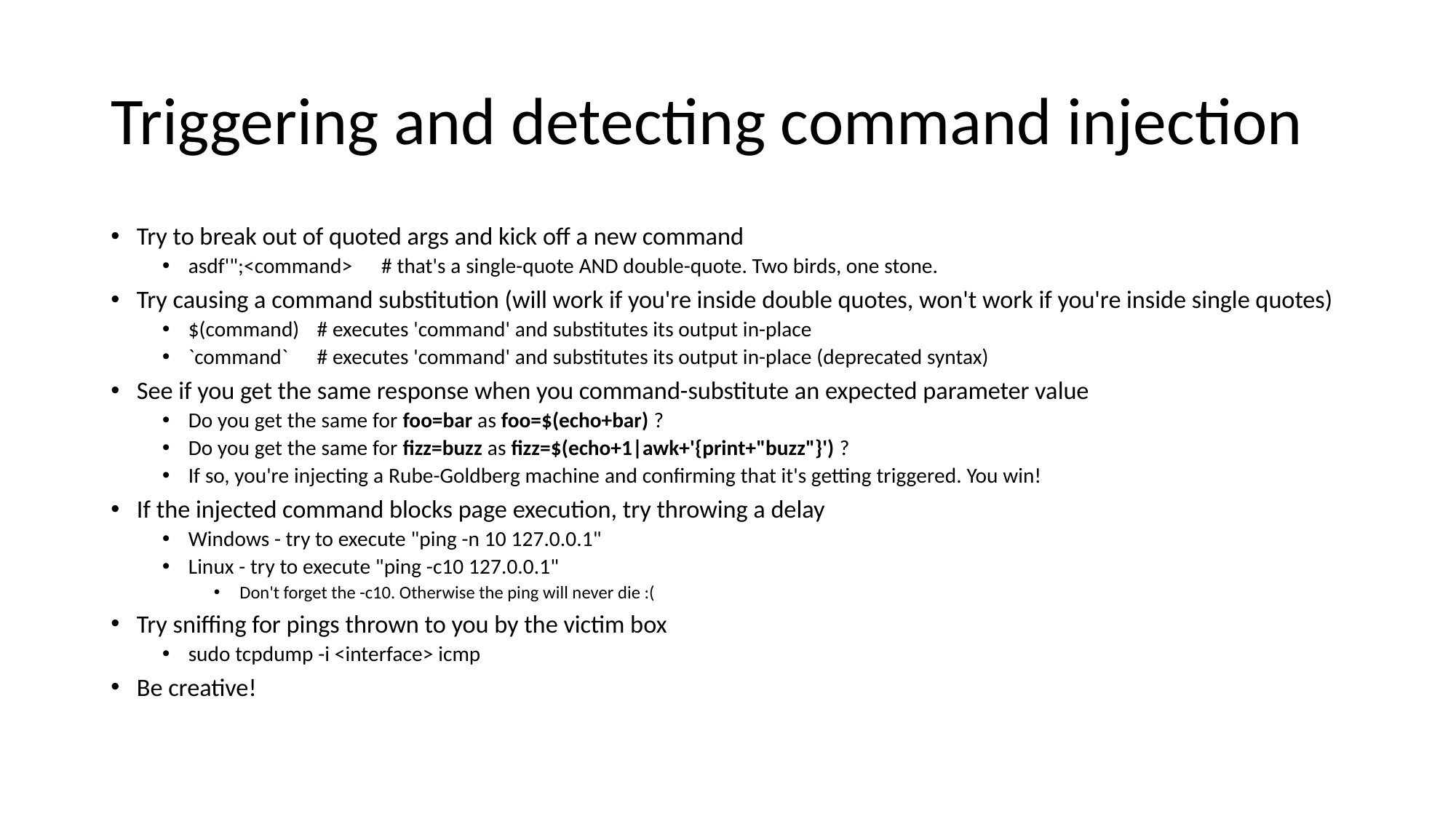

# Triggering and detecting command injection
Try to break out of quoted args and kick off a new command
asdf'";<command>		# that's a single-quote AND double-quote. Two birds, one stone.
Try causing a command substitution (will work if you're inside double quotes, won't work if you're inside single quotes)
$(command)		# executes 'command' and substitutes its output in-place
`command`		# executes 'command' and substitutes its output in-place (deprecated syntax)
See if you get the same response when you command-substitute an expected parameter value
Do you get the same for foo=bar as foo=$(echo+bar) ?
Do you get the same for fizz=buzz as fizz=$(echo+1|awk+'{print+"buzz"}') ?
If so, you're injecting a Rube-Goldberg machine and confirming that it's getting triggered. You win!
If the injected command blocks page execution, try throwing a delay
Windows - try to execute "ping -n 10 127.0.0.1"
Linux - try to execute "ping -c10 127.0.0.1"
Don't forget the -c10. Otherwise the ping will never die :(
Try sniffing for pings thrown to you by the victim box
sudo tcpdump -i <interface> icmp
Be creative!